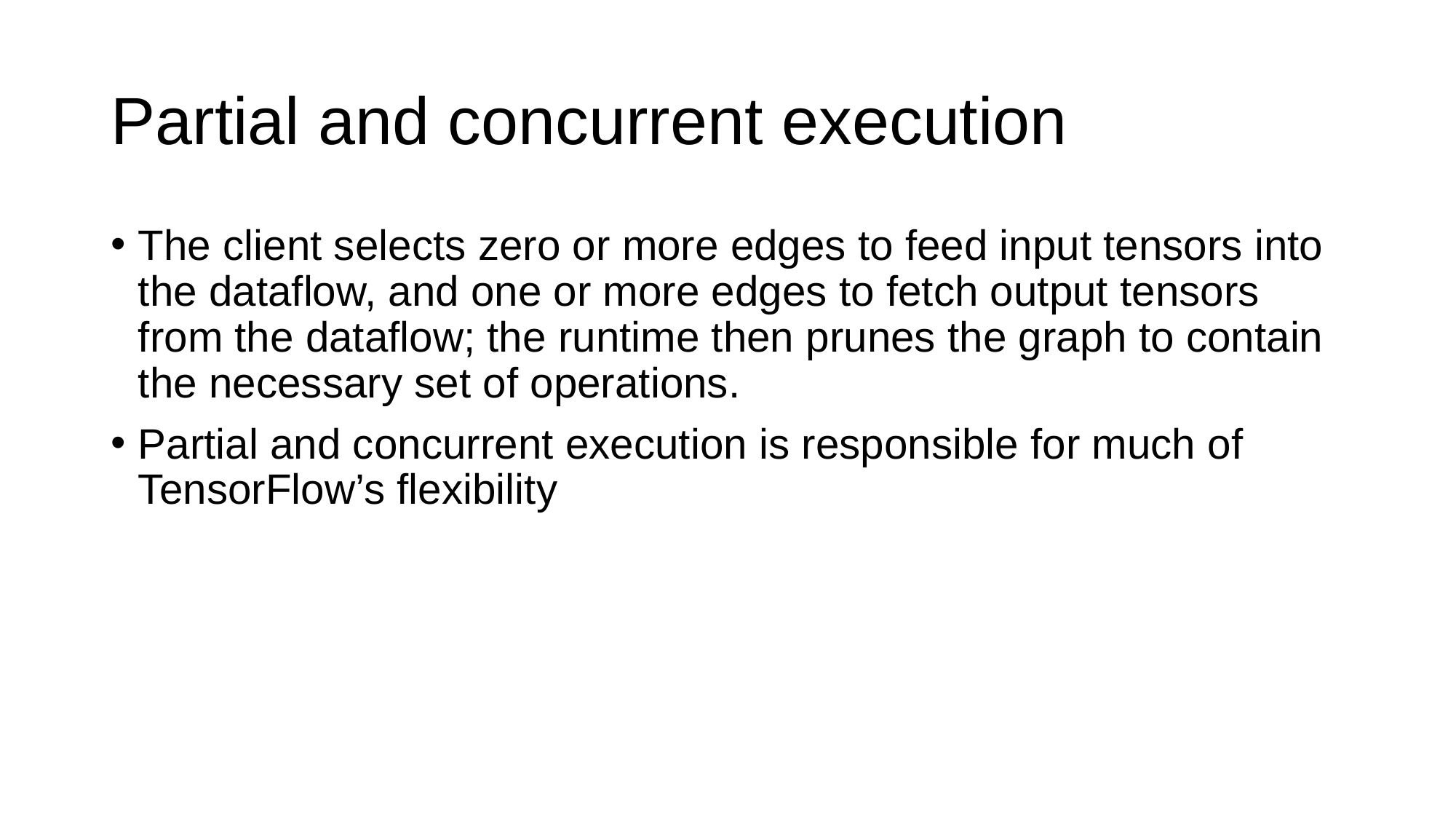

# Partial and concurrent execution
The client selects zero or more edges to feed input tensors into the dataflow, and one or more edges to fetch output tensors from the dataflow; the runtime then prunes the graph to contain the necessary set of operations.
Partial and concurrent execution is responsible for much of TensorFlow’s flexibility